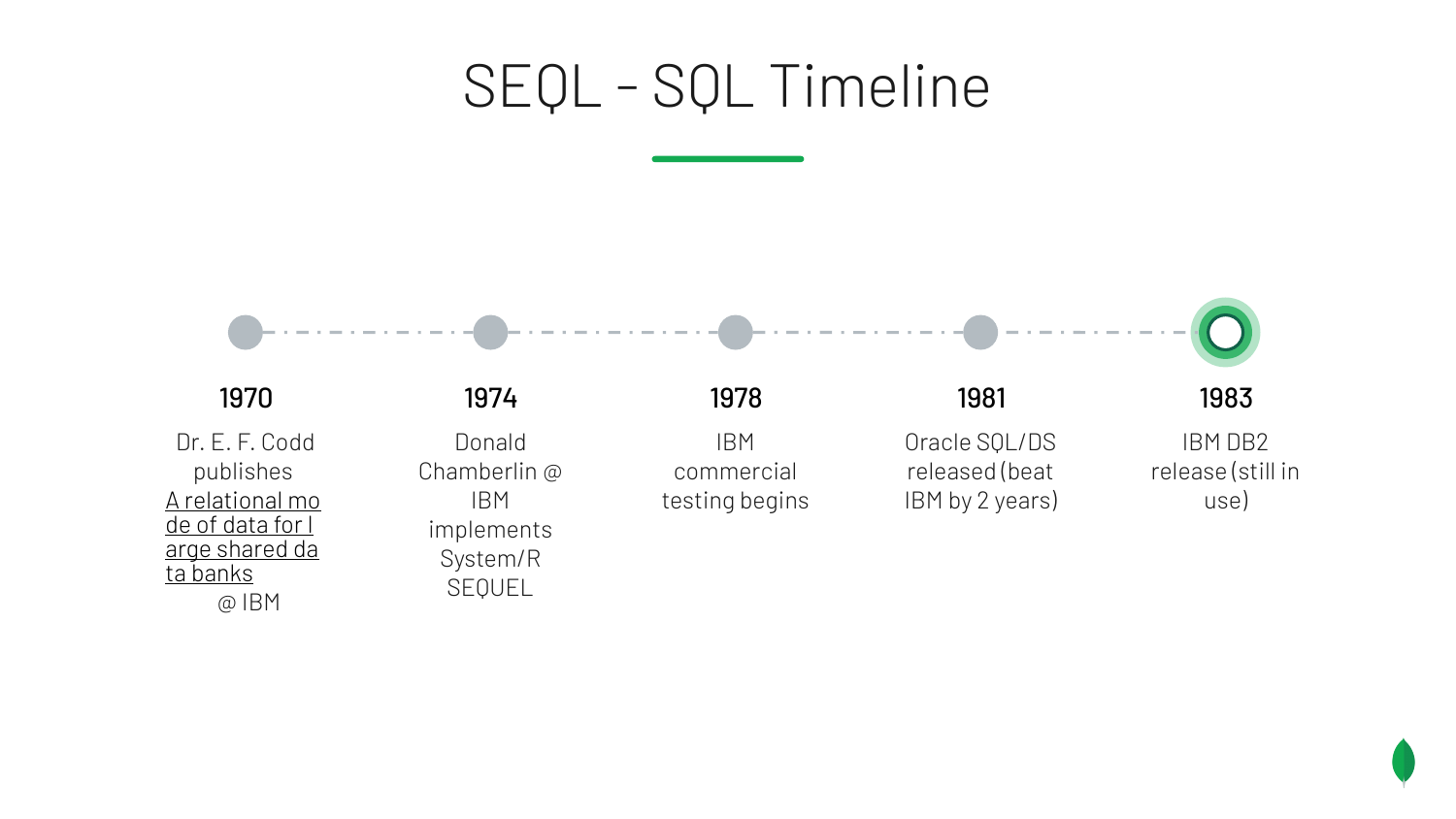

SEQL - SQL Timeline

1970
1974
1978
1981
1983
Dr. E. F. Codd publishes A relational mode of data for large shared data banks @ IBM
Donald Chamberlin @ IBM implements
System/R SEQUEL
IBM commercial testing begins

Oracle SQL/DS released (beat IBM by 2 years)
IBM DB2 release (still in use)